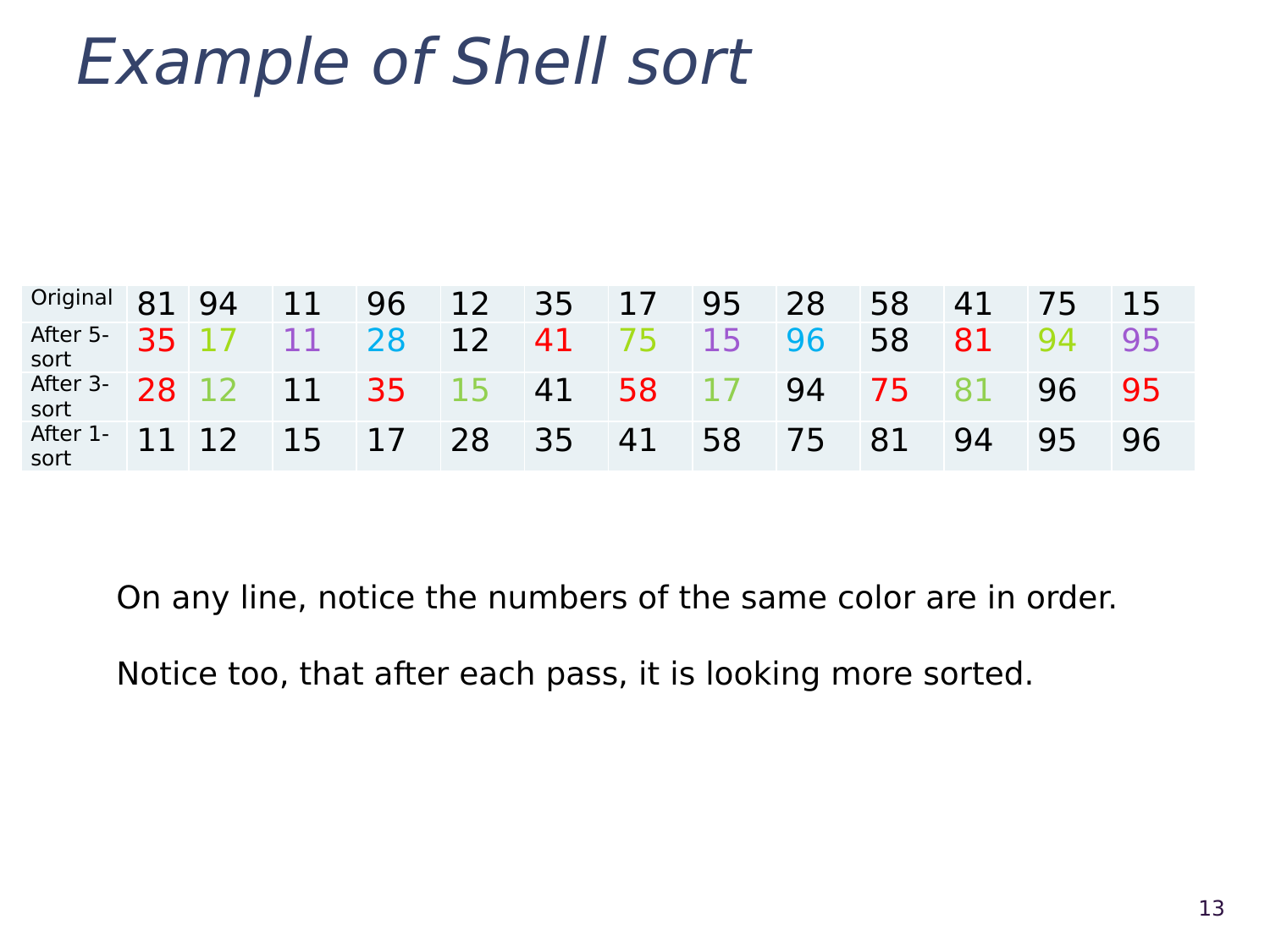

# Example of Shell sort
| Original | 81 | 94 | 11 | 96 | 12 | 35 | 17 | 95 | 28 | 58 | 41 | 75 | 15 |
| --- | --- | --- | --- | --- | --- | --- | --- | --- | --- | --- | --- | --- | --- |
| After 5-sort | 35 | 17 | 11 | 28 | 12 | 41 | 75 | 15 | 96 | 58 | 81 | 94 | 95 |
| After 3-sort | 28 | 12 | 11 | 35 | 15 | 41 | 58 | 17 | 94 | 75 | 81 | 96 | 95 |
| After 1-sort | 11 | 12 | 15 | 17 | 28 | 35 | 41 | 58 | 75 | 81 | 94 | 95 | 96 |
On any line, notice the numbers of the same color are in order.

Notice too, that after each pass, it is looking more sorted.

13